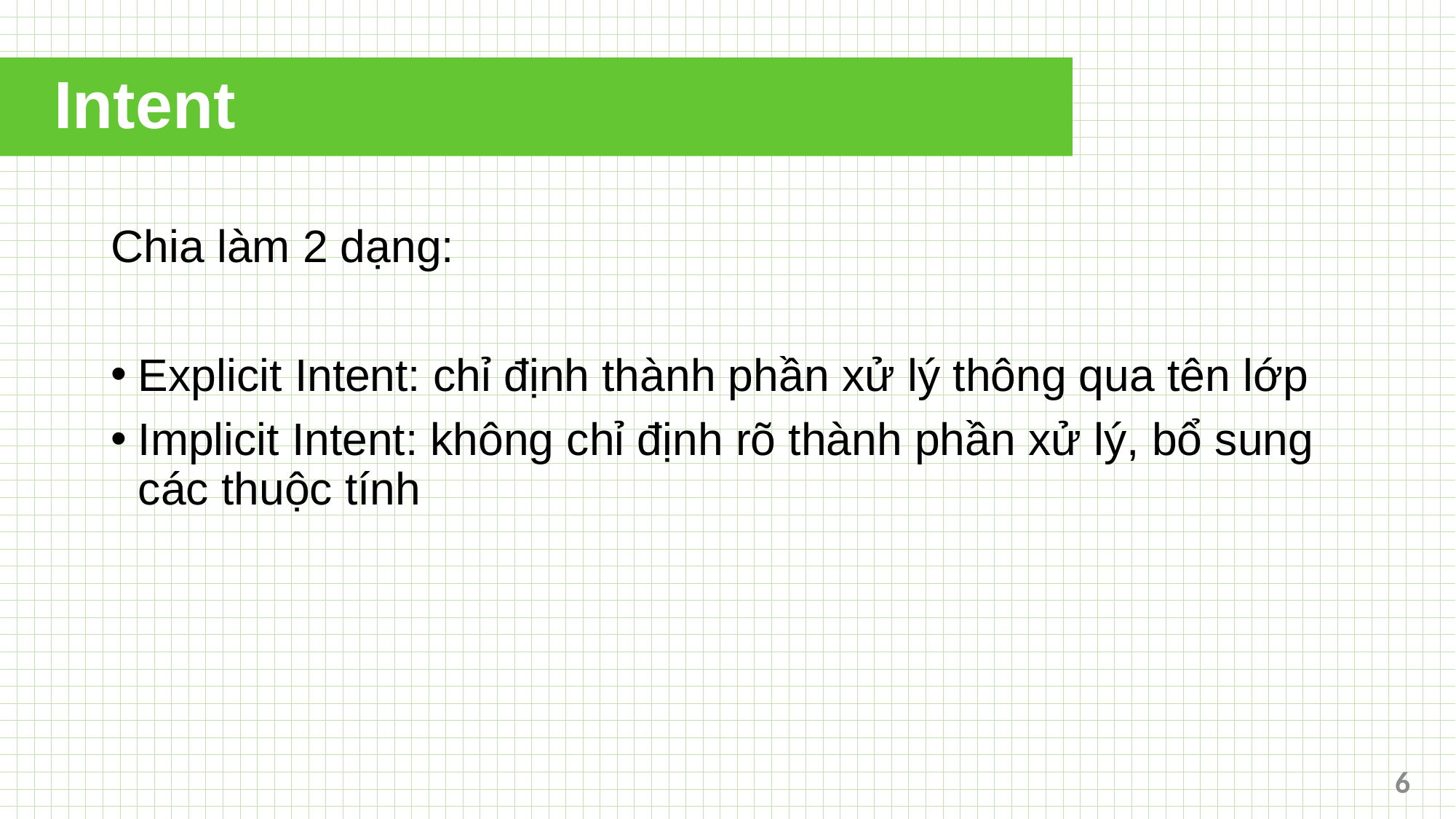

# Intent
Chia làm 2 dạng:

Explicit Intent: chỉ định thành phần xử lý thông qua tên lớp
Implicit Intent: không chỉ định rõ thành phần xử lý, bổ sung các thuộc tính
6